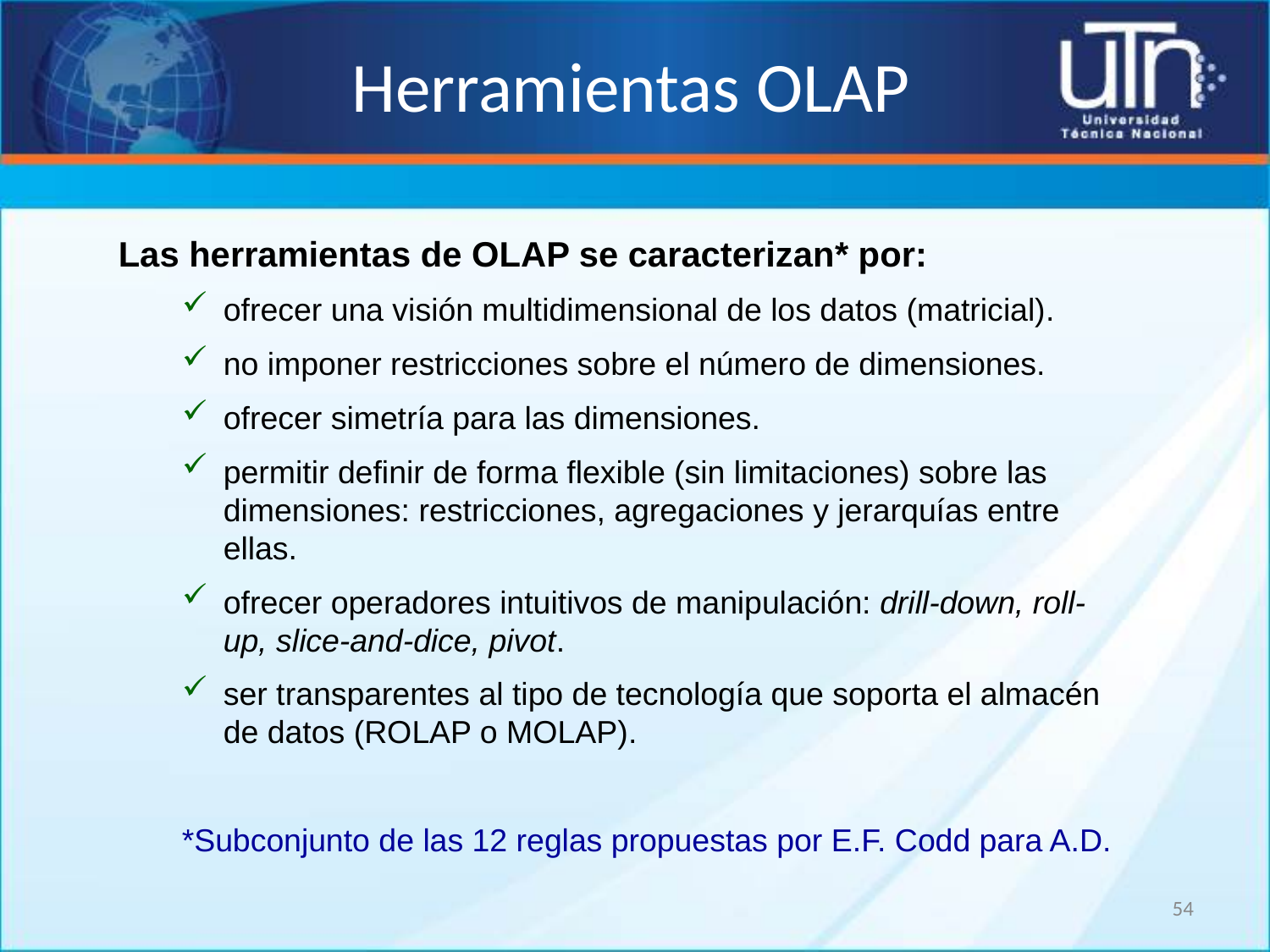

# Herramientas OLAP
Las herramientas de OLAP se caracterizan* por:
ofrecer una visión multidimensional de los datos (matricial).
no imponer restricciones sobre el número de dimensiones.
ofrecer simetría para las dimensiones.
permitir definir de forma flexible (sin limitaciones) sobre las dimensiones: restricciones, agregaciones y jerarquías entre ellas.
ofrecer operadores intuitivos de manipulación: drill-down, roll-up, slice-and-dice, pivot.
ser transparentes al tipo de tecnología que soporta el almacén de datos (ROLAP o MOLAP).

*Subconjunto de las 12 reglas propuestas por E.F. Codd para A.D.
54